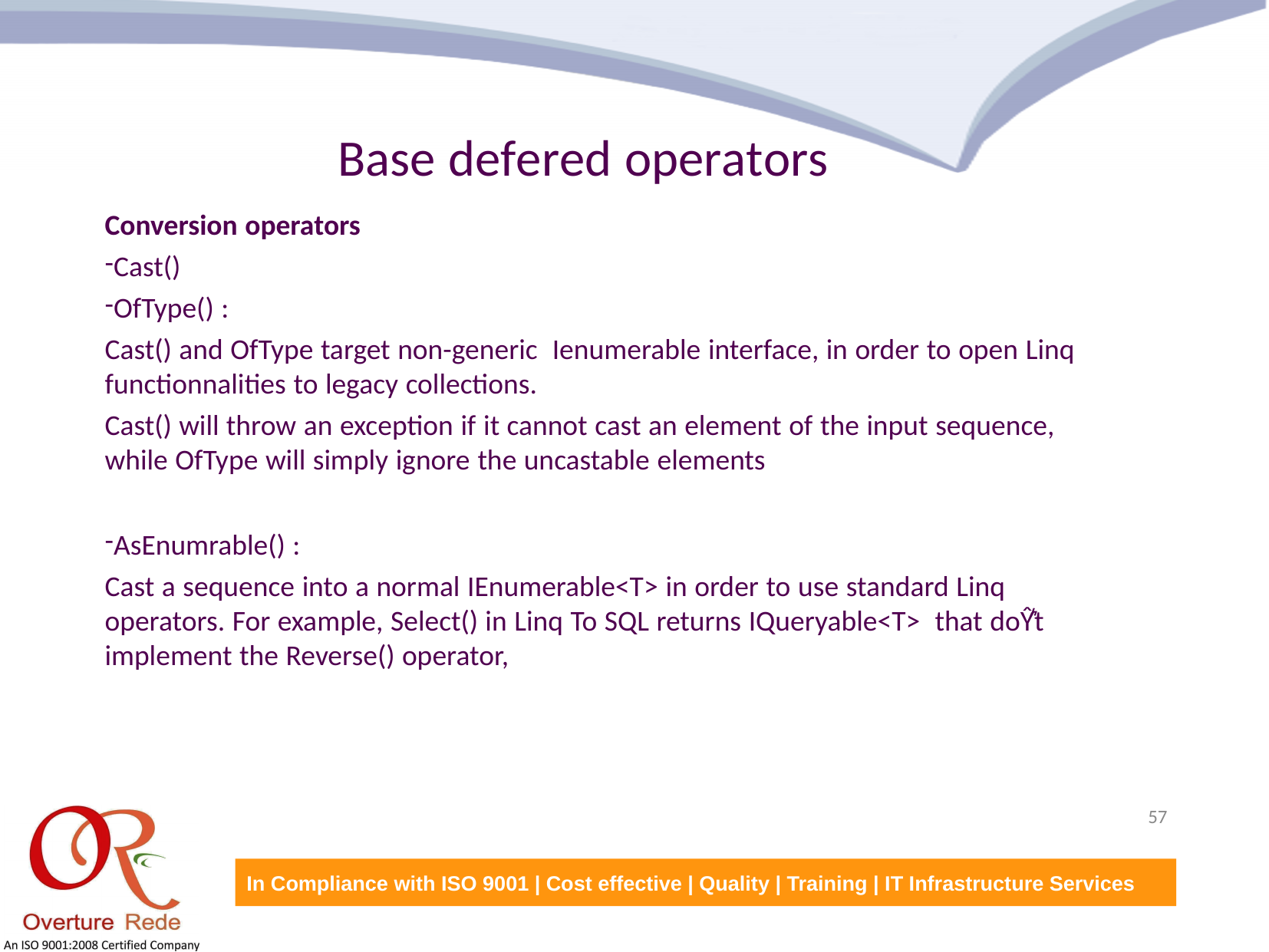

Base defered operators
Conversion operators
Cast()
OfType() :
Cast() and OfType target non-generic  Ienumerable interface, in order to open Linq functionnalities to legacy collections.
Cast() will throw an exception if it cannot cast an element of the input sequence, while OfType will simply ignore the uncastable elements

AsEnumrable() :
Cast a sequence into a normal IEnumerable<T> in order to use standard Linq operators. For example, Select() in Linq To SQL returns IQueryable<T>  that doŶ͛t implement the Reverse() operator,
57